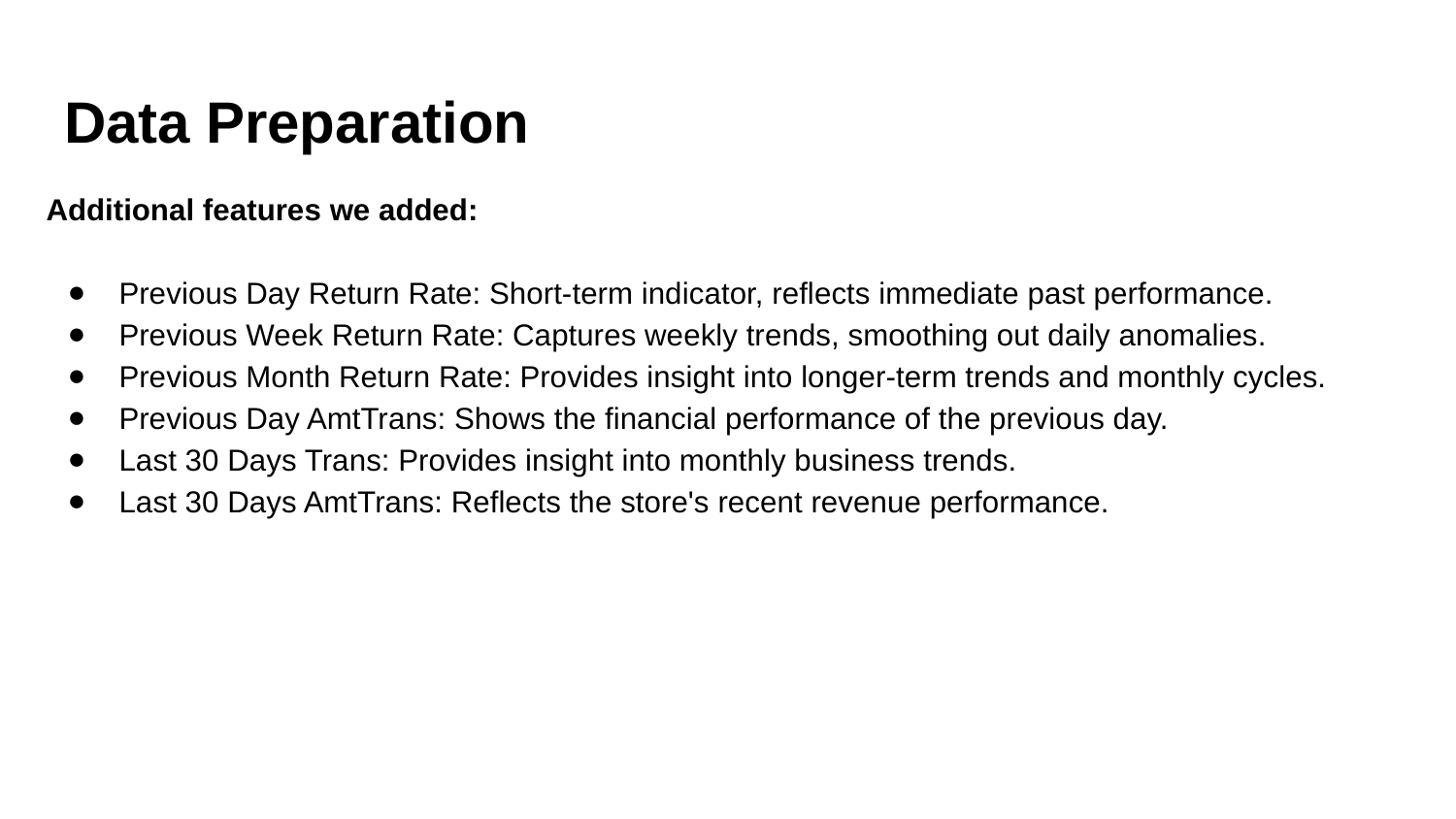

# Data Preparation

Additional features we added:

Previous Day Return Rate: Short-term indicator, reflects immediate past performance.
Previous Week Return Rate: Captures weekly trends, smoothing out daily anomalies.
Previous Month Return Rate: Provides insight into longer-term trends and monthly cycles.
Previous Day AmtTrans: Shows the financial performance of the previous day.
Last 30 Days Trans: Provides insight into monthly business trends.
Last 30 Days AmtTrans: Reflects the store's recent revenue performance.